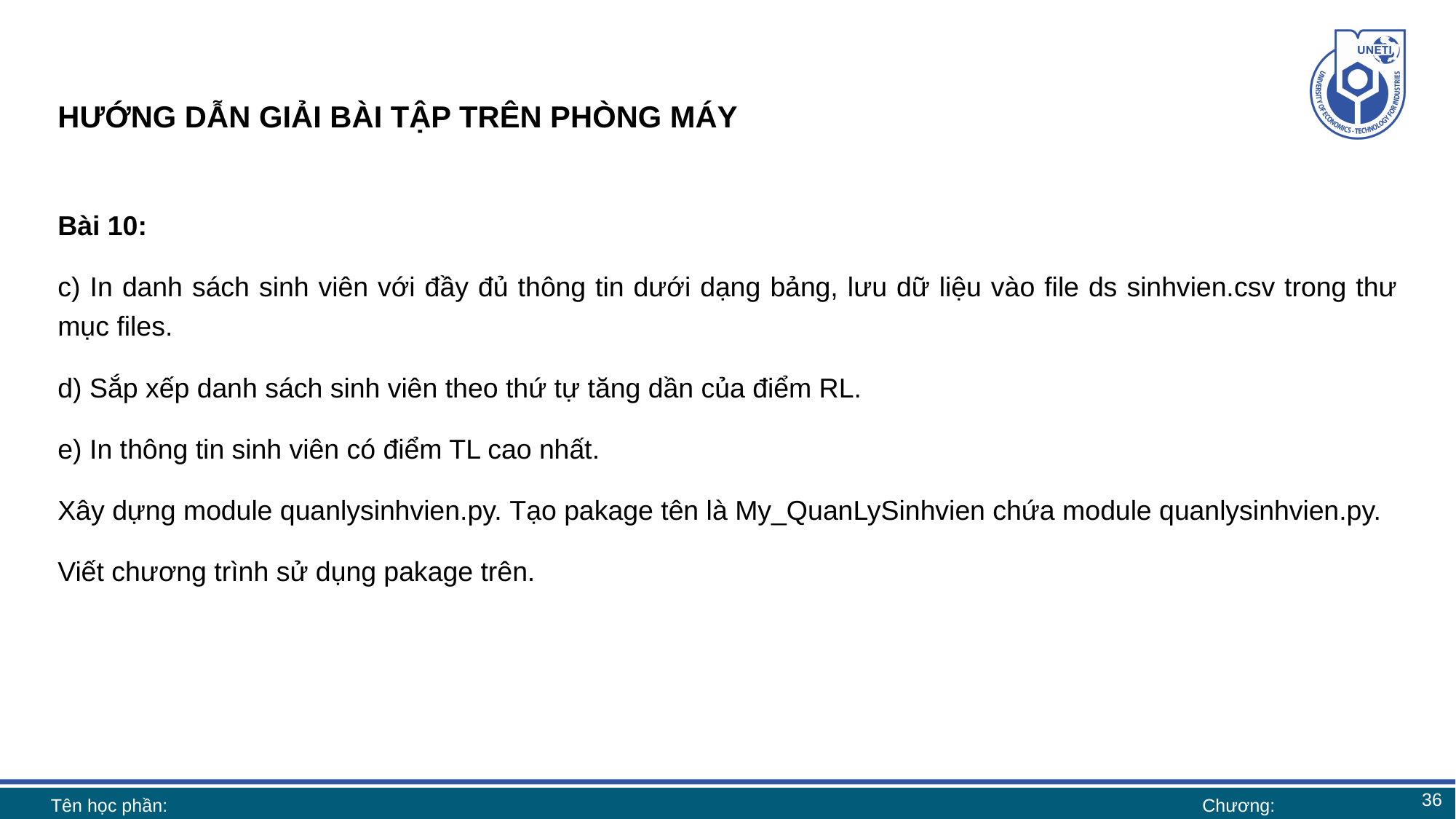

# HƯỚNG DẪN GIẢI BÀI TẬP TRÊN PHÒNG MÁY
Bài 10:
c) In danh sách sinh viên với đầy đủ thông tin dưới dạng bảng, lưu dữ liệu vào file ds sinhvien.csv trong thư mục files.
d) Sắp xếp danh sách sinh viên theo thứ tự tăng dần của điểm RL.
e) In thông tin sinh viên có điểm TL cao nhất.
Xây dựng module quanlysinhvien.py. Tạo pakage tên là My_QuanLySinhvien chứa module quanlysinhvien.py.
Viết chương trình sử dụng pakage trên.
36
Tên học phần:
Chương: